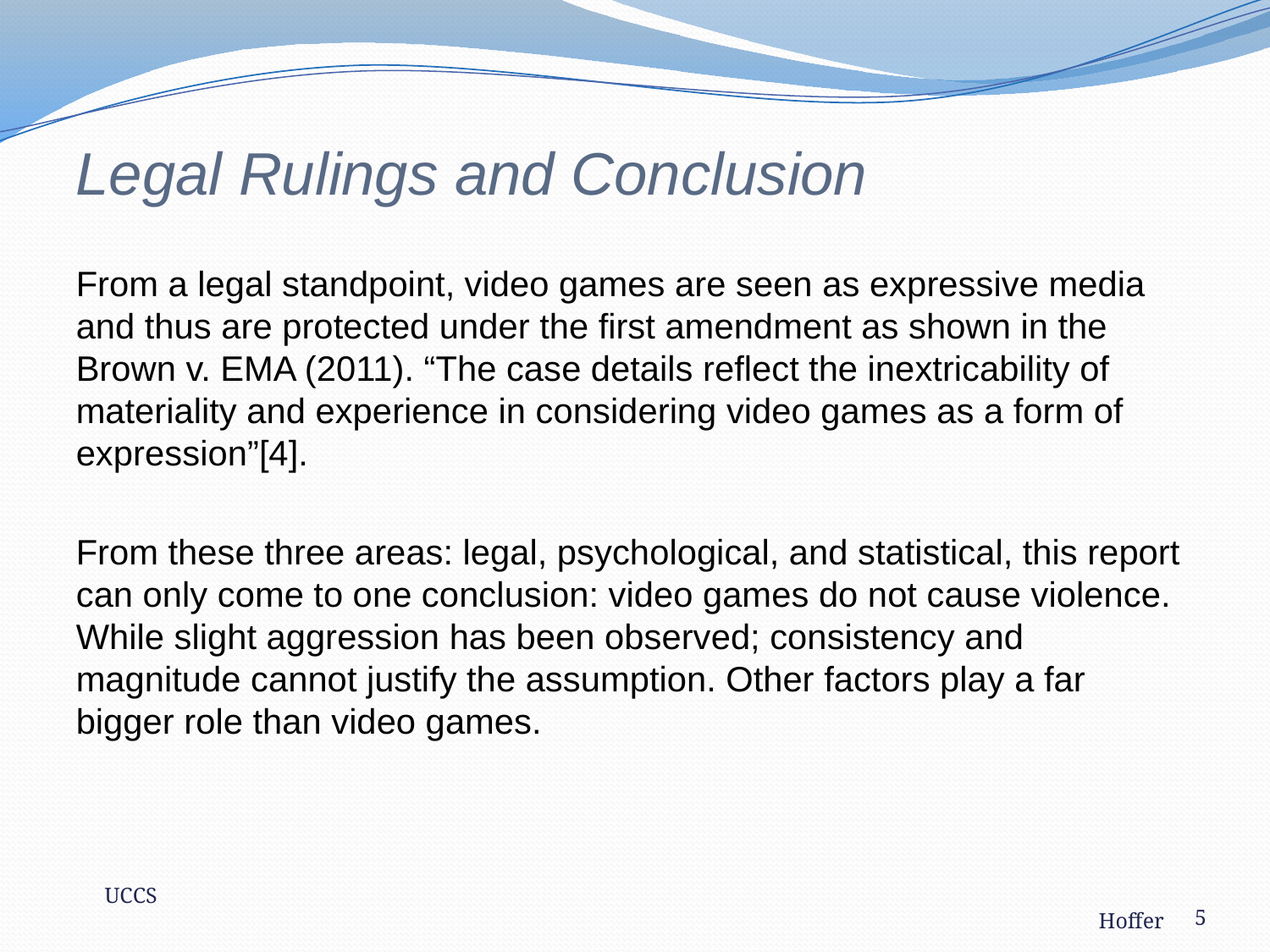

Legal Rulings and Conclusion

From a legal standpoint, video games are seen as expressive media and thus are protected under the first amendment as shown in the Brown v. EMA (2011). “The case details reflect the inextricability of materiality and experience in considering video games as a form of expression”[4].

From these three areas: legal, psychological, and statistical, this report can only come to one conclusion: video games do not cause violence. While slight aggression has been observed; consistency and magnitude cannot justify the assumption. Other factors play a far bigger role than video games.
5
UCCS                                                                                                                                                                                        Hoffer